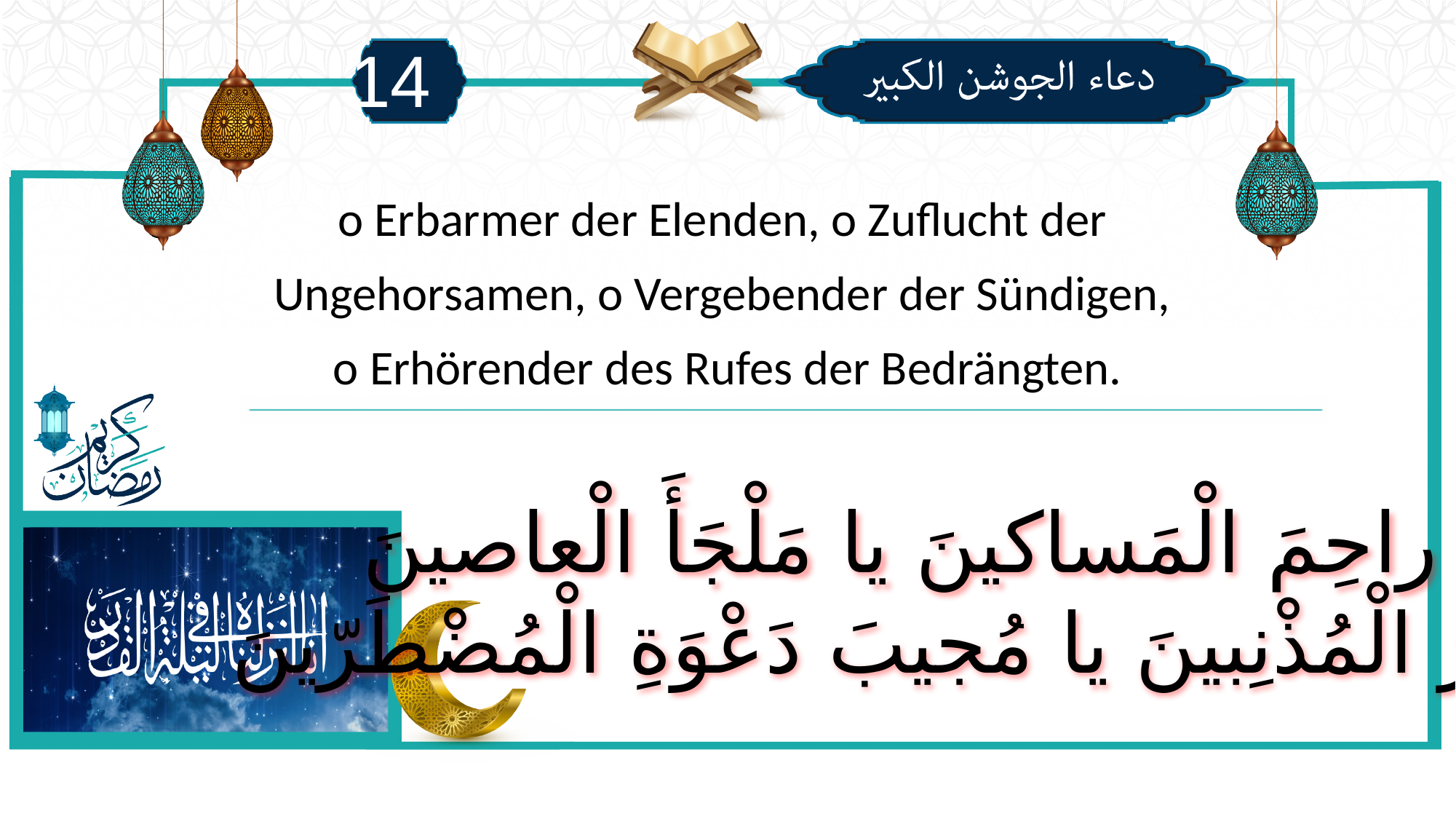

14
o Erbarmer der Elenden, o Zuflucht der
Ungehorsamen, o Vergebender der Sündigen,
o Erhörender des Rufes der Bedrängten.
يا راحِمَ الْمَساكينَ يا مَلْجَأَ الْعاصينَ
يا غافِرَ الْمُذْنِبينَ يا مُجيبَ دَعْوَةِ الْمُضْطَرّينَ